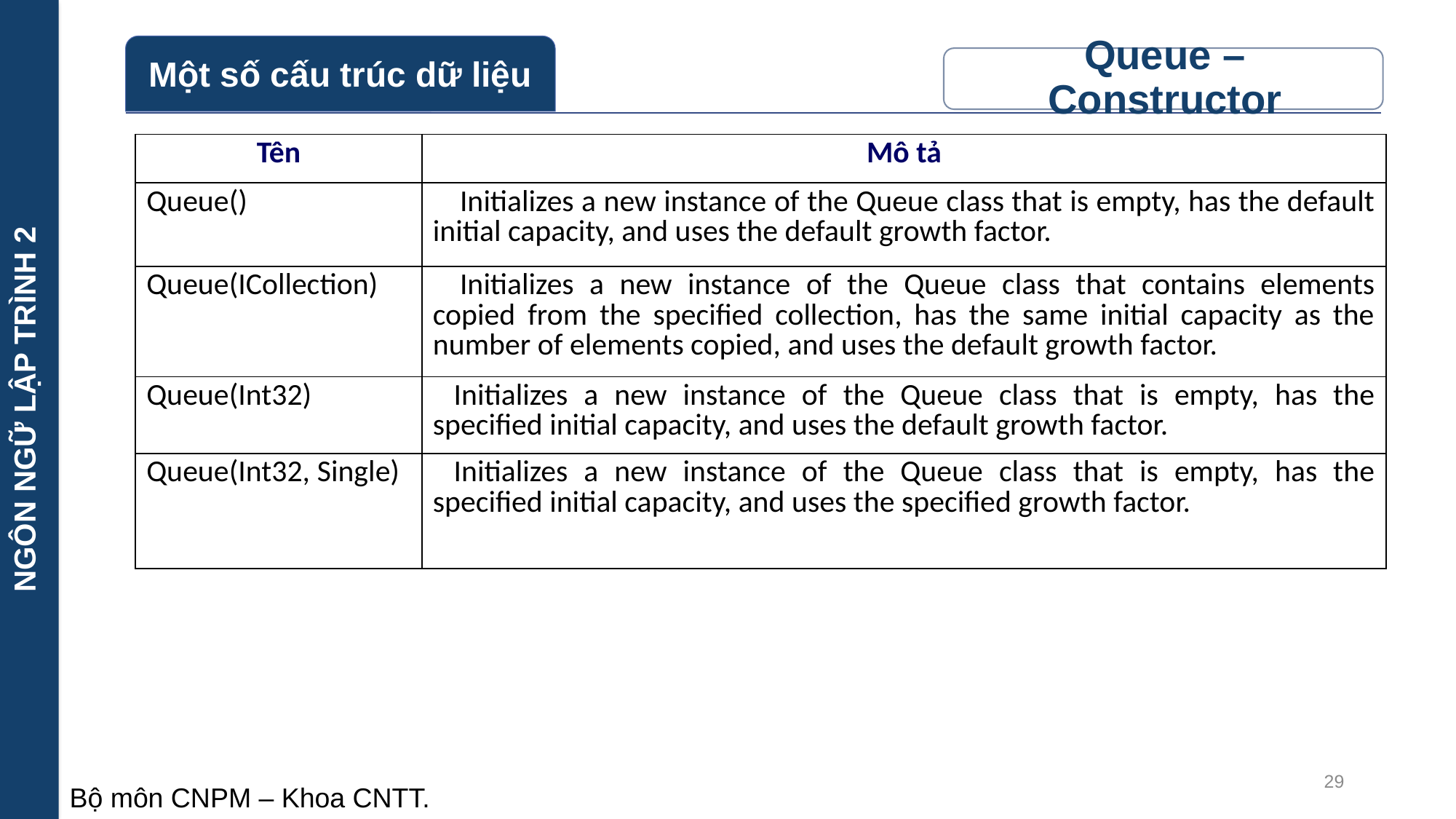

NGÔN NGỮ LẬP TRÌNH 2
Một số cấu trúc dữ liệu
Queue – Constructor
| Tên | Mô tả |
| --- | --- |
| Queue() | Initializes a new instance of the Queue class that is empty, has the default initial capacity, and uses the default growth factor. |
| Queue(ICollection) | Initializes a new instance of the Queue class that contains elements copied from the specified collection, has the same initial capacity as the number of elements copied, and uses the default growth factor. |
| Queue(Int32) | Initializes a new instance of the Queue class that is empty, has the specified initial capacity, and uses the default growth factor. |
| Queue(Int32, Single) | Initializes a new instance of the Queue class that is empty, has the specified initial capacity, and uses the specified growth factor. |
29
Bộ môn CNPM – Khoa CNTT.